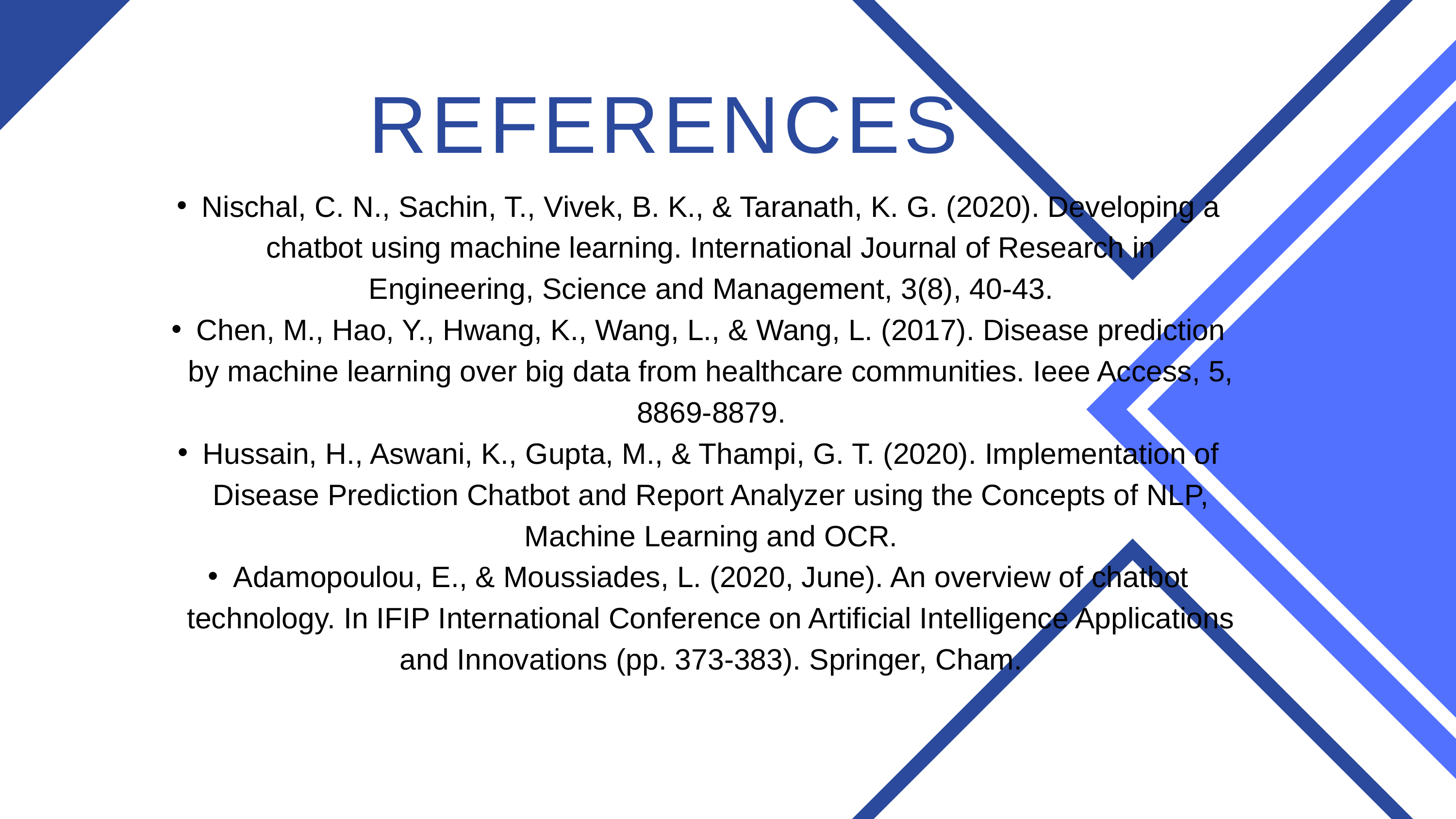

REFERENCES

Nischal, C. N., Sachin, T., Vivek, B. K., & Taranath, K. G. (2020). Developing a chatbot using machine learning. International Journal of Research in Engineering, Science and Management, 3(8), 40-43.
Chen, M., Hao, Y., Hwang, K., Wang, L., & Wang, L. (2017). Disease prediction by machine learning over big data from healthcare communities. Ieee Access, 5, 8869-8879.
Hussain, H., Aswani, K., Gupta, M., & Thampi, G. T. (2020). Implementation of Disease Prediction Chatbot and Report Analyzer using the Concepts of NLP, Machine Learning and OCR.
Adamopoulou, E., & Moussiades, L. (2020, June). An overview of chatbot technology. In IFIP International Conference on Artificial Intelligence Applications and Innovations (pp. 373-383). Springer, Cham.